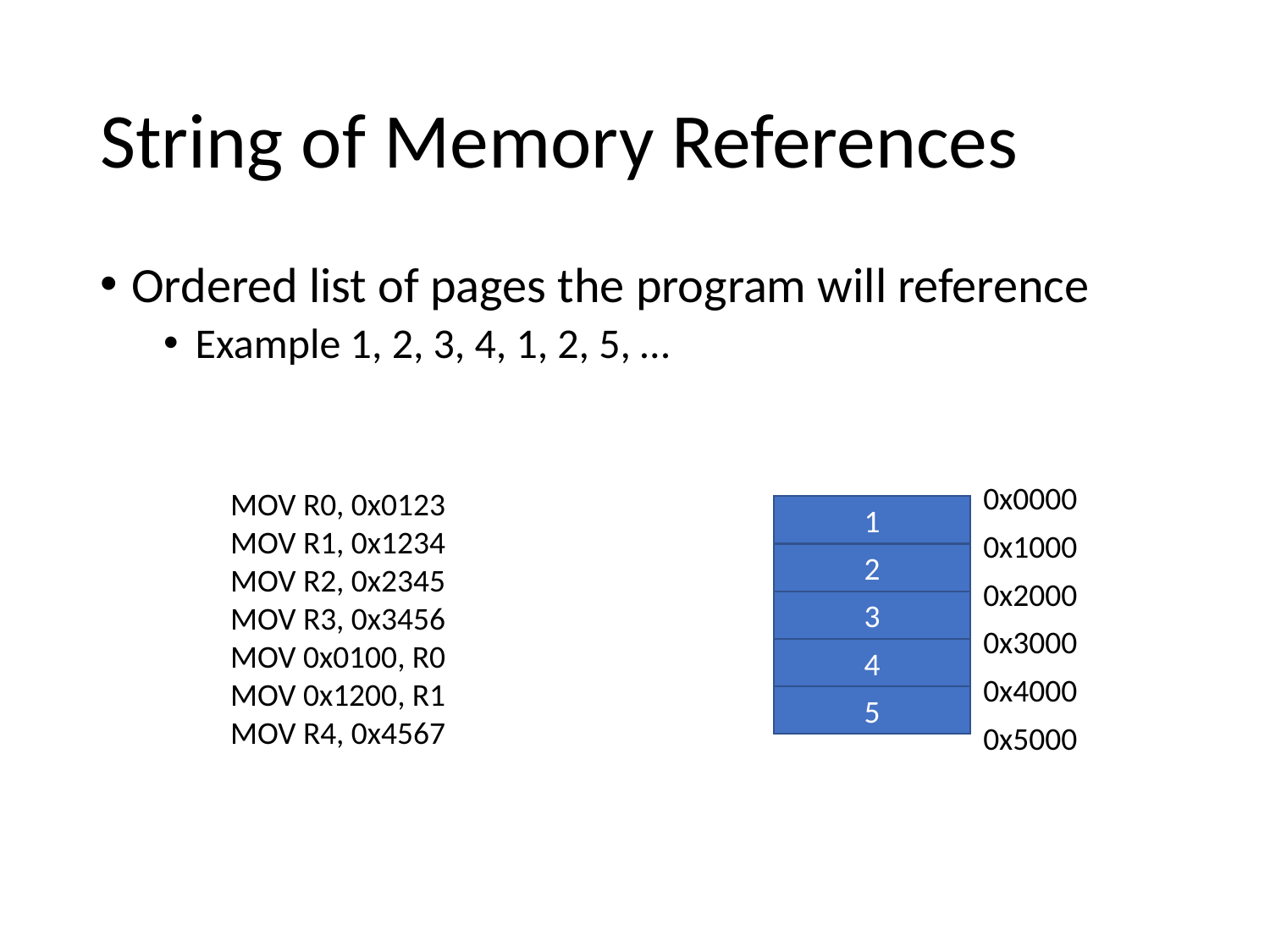

# String of Memory References
Ordered list of pages the program will reference
Example 1, 2, 3, 4, 1, 2, 5, …

0x0000
1
MOV R0, 0x0123
MOV R1, 0x1234
MOV R2, 0x2345
MOV R3, 0x3456
MOV 0x0100, R0
MOV 0x1200, R1
MOV R4, 0x4567
0x1000
2
0x2000
3
0x3000
4
0x4000
5
0x5000